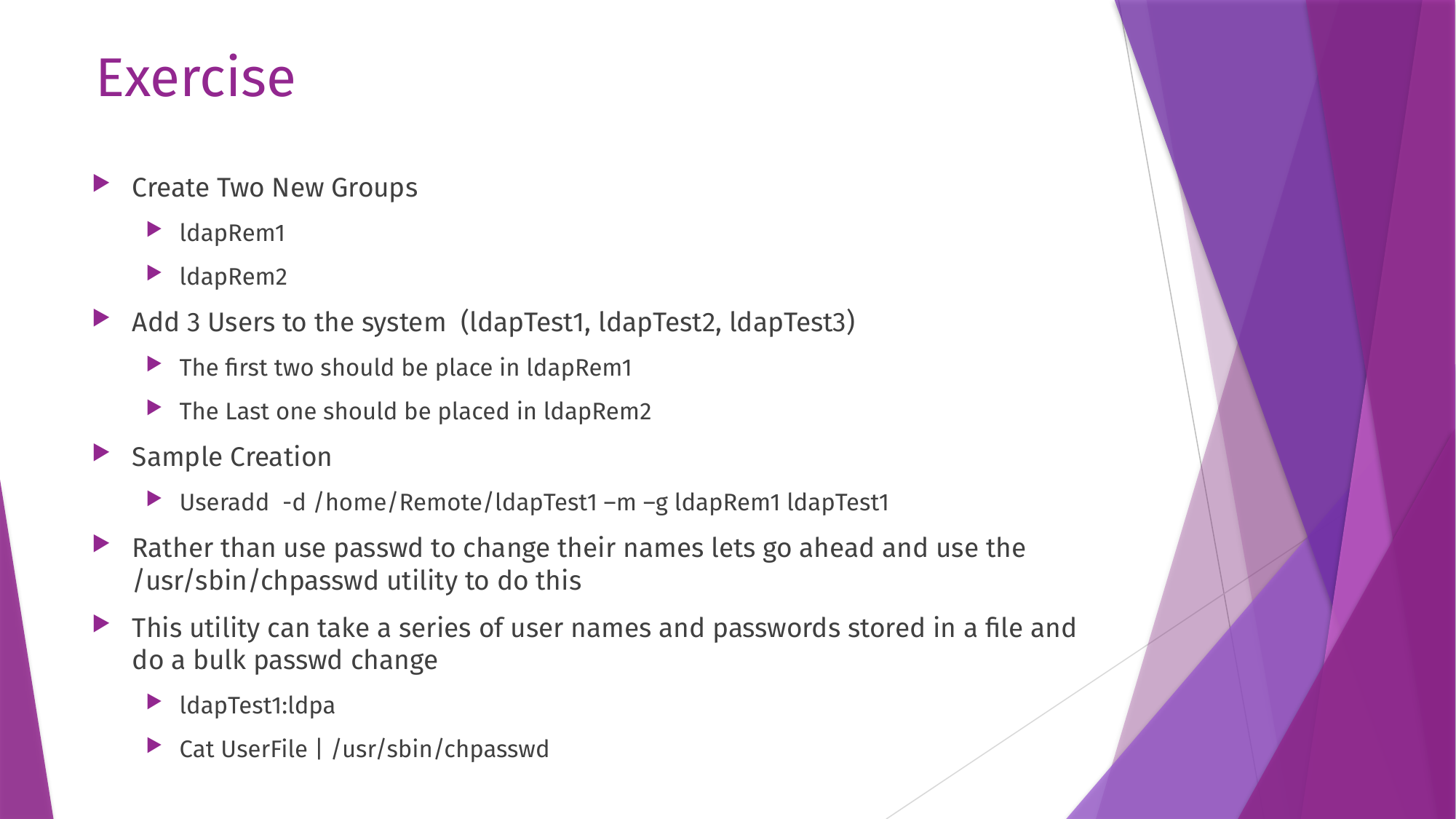

# Exercise
Create Two New Groups
ldapRem1
ldapRem2
Add 3 Users to the system  (ldapTest1, ldapTest2, ldapTest3)
The first two should be place in ldapRem1
The Last one should be placed in ldapRem2
Sample Creation
Useradd  -d /home/Remote/ldapTest1 –m –g ldapRem1 ldapTest1
Rather than use passwd to change their names lets go ahead and use the /usr/sbin/chpasswd utility to do this
This utility can take a series of user names and passwords stored in a file and do a bulk passwd change
ldapTest1:ldpa
Cat UserFile | /usr/sbin/chpasswd